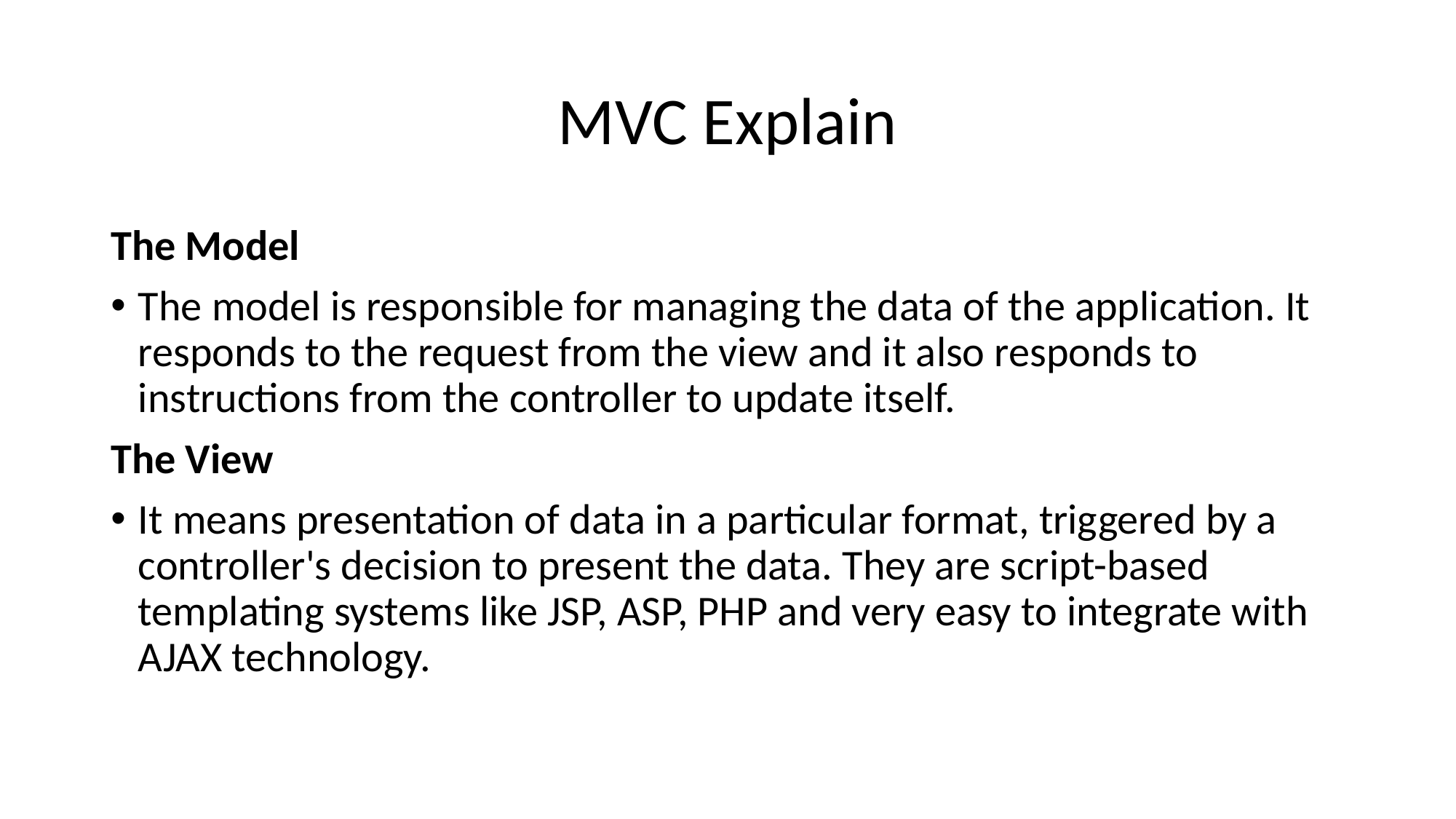

# MVC Explain
The Model
The model is responsible for managing the data of the application. It responds to the request from the view and it also responds to instructions from the controller to update itself.
The View
It means presentation of data in a particular format, triggered by a controller's decision to present the data. They are script-based templating systems like JSP, ASP, PHP and very easy to integrate with AJAX technology.